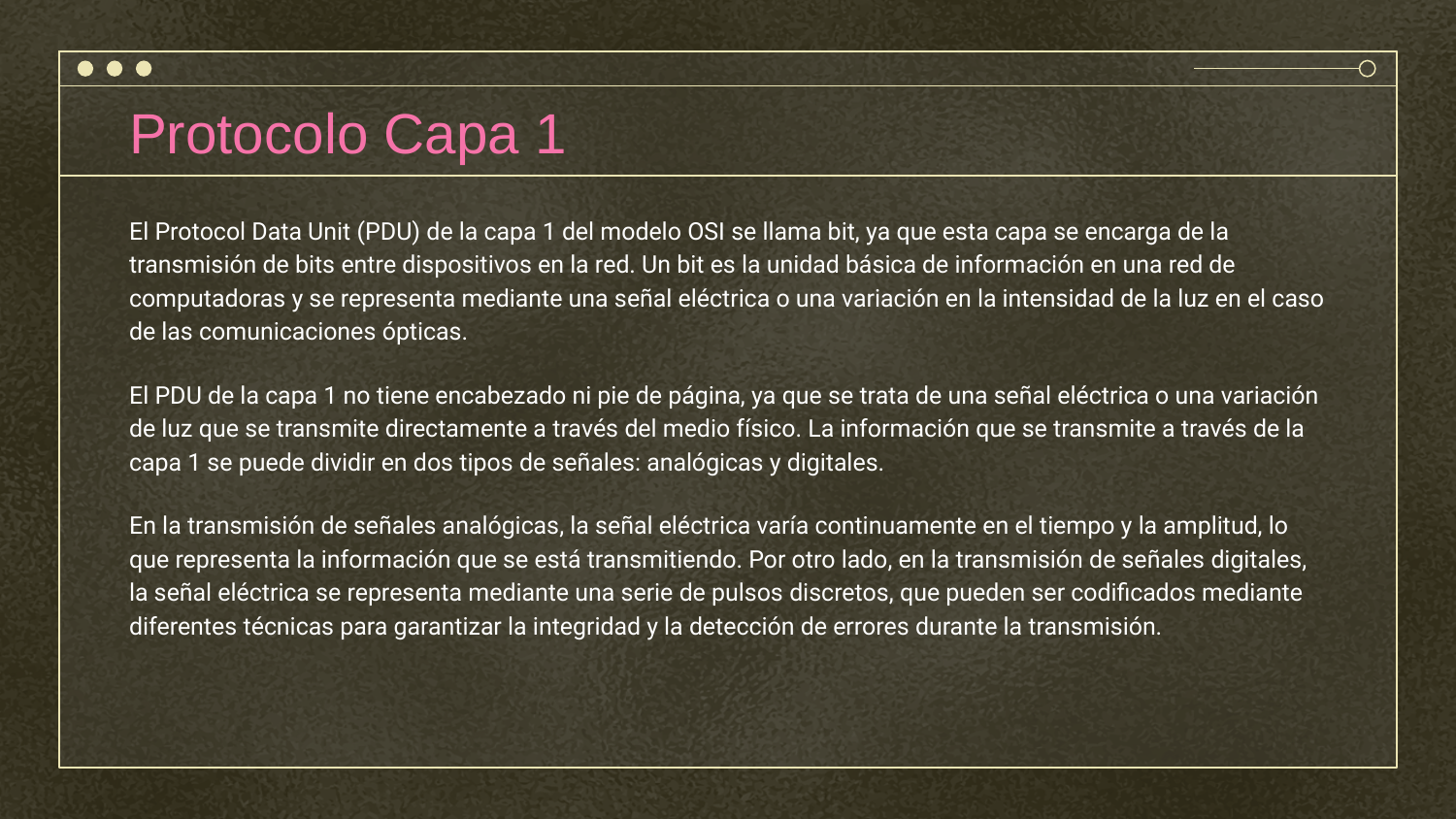

# Protocolo Capa 1
El Protocol Data Unit (PDU) de la capa 1 del modelo OSI se llama bit, ya que esta capa se encarga de la transmisión de bits entre dispositivos en la red. Un bit es la unidad básica de información en una red de computadoras y se representa mediante una señal eléctrica o una variación en la intensidad de la luz en el caso de las comunicaciones ópticas.
El PDU de la capa 1 no tiene encabezado ni pie de página, ya que se trata de una señal eléctrica o una variación de luz que se transmite directamente a través del medio físico. La información que se transmite a través de la capa 1 se puede dividir en dos tipos de señales: analógicas y digitales.
En la transmisión de señales analógicas, la señal eléctrica varía continuamente en el tiempo y la amplitud, lo que representa la información que se está transmitiendo. Por otro lado, en la transmisión de señales digitales, la señal eléctrica se representa mediante una serie de pulsos discretos, que pueden ser codificados mediante diferentes técnicas para garantizar la integridad y la detección de errores durante la transmisión.